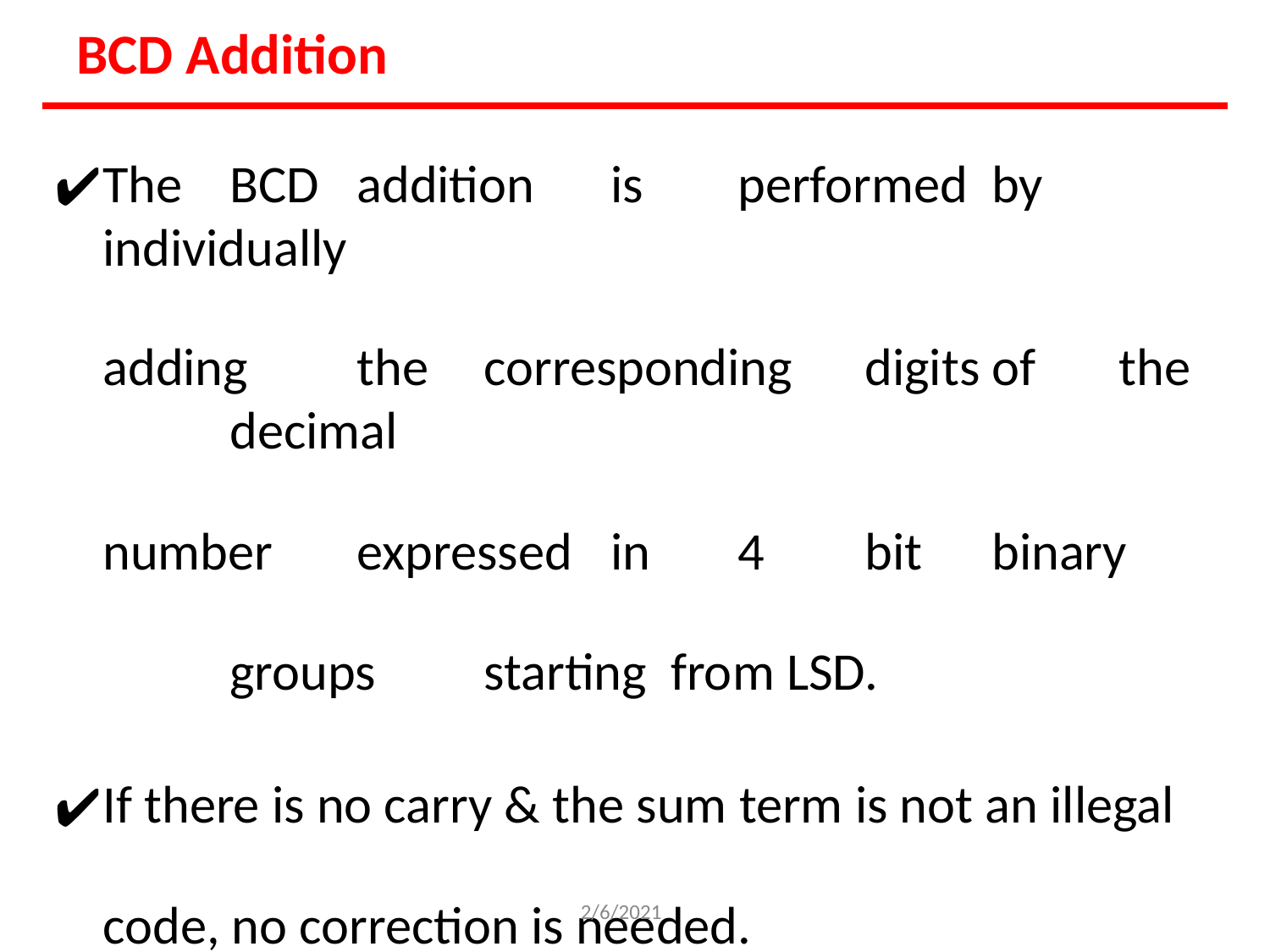

# BCD Addition

The	BCD	addition	is	performed	by	individually

adding	the	corresponding	digits	of	the	decimal
number	expressed	in	4	bit	binary	groups	starting  from LSD.
If there is no carry & the sum term is not an illegal  code, no correction is needed.
2/6/2021